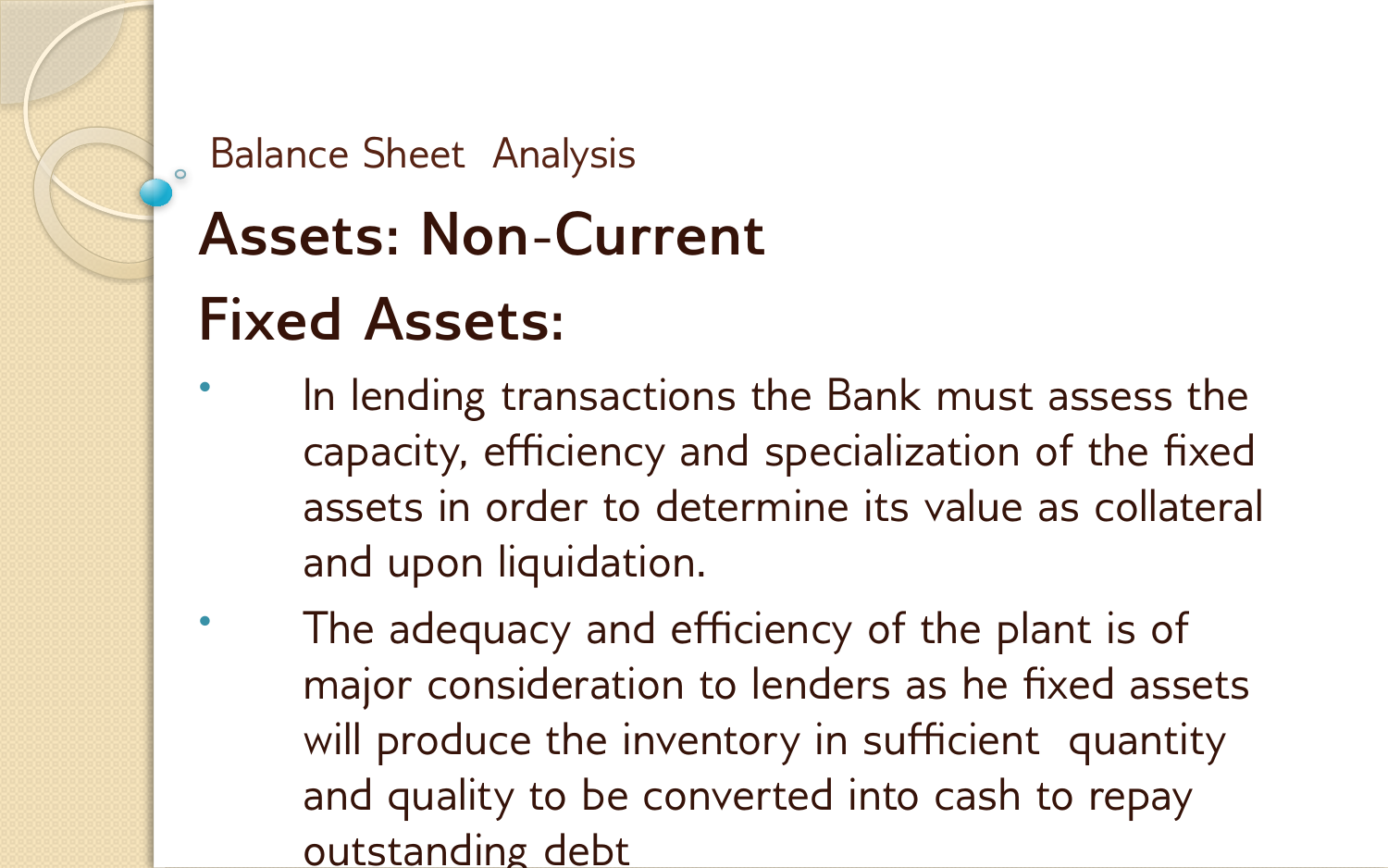

# Balance Sheet  Analysis
Assets: Non-Current
Fixed Assets:
In lending transactions the Bank must assess the capacity, efficiency and specialization of the fixed assets in order to determine its value as collateral and upon liquidation.
The adequacy and efficiency of the plant is of major consideration to lenders as he fixed assets will produce the inventory in sufficient  quantity and quality to be converted into cash to repay outstanding debt